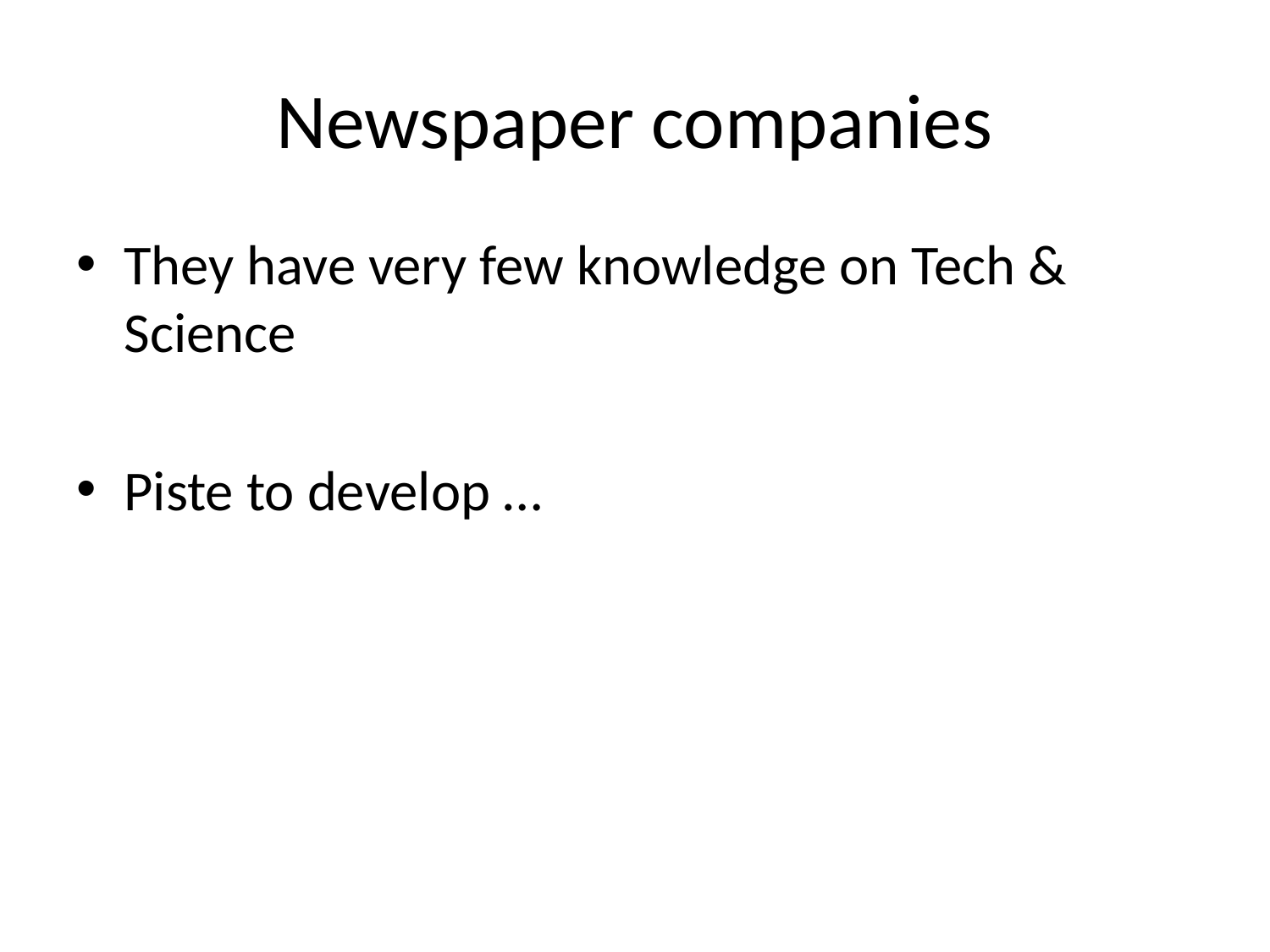

# Newspaper companies
They have very few knowledge on Tech & Science

Piste to develop …